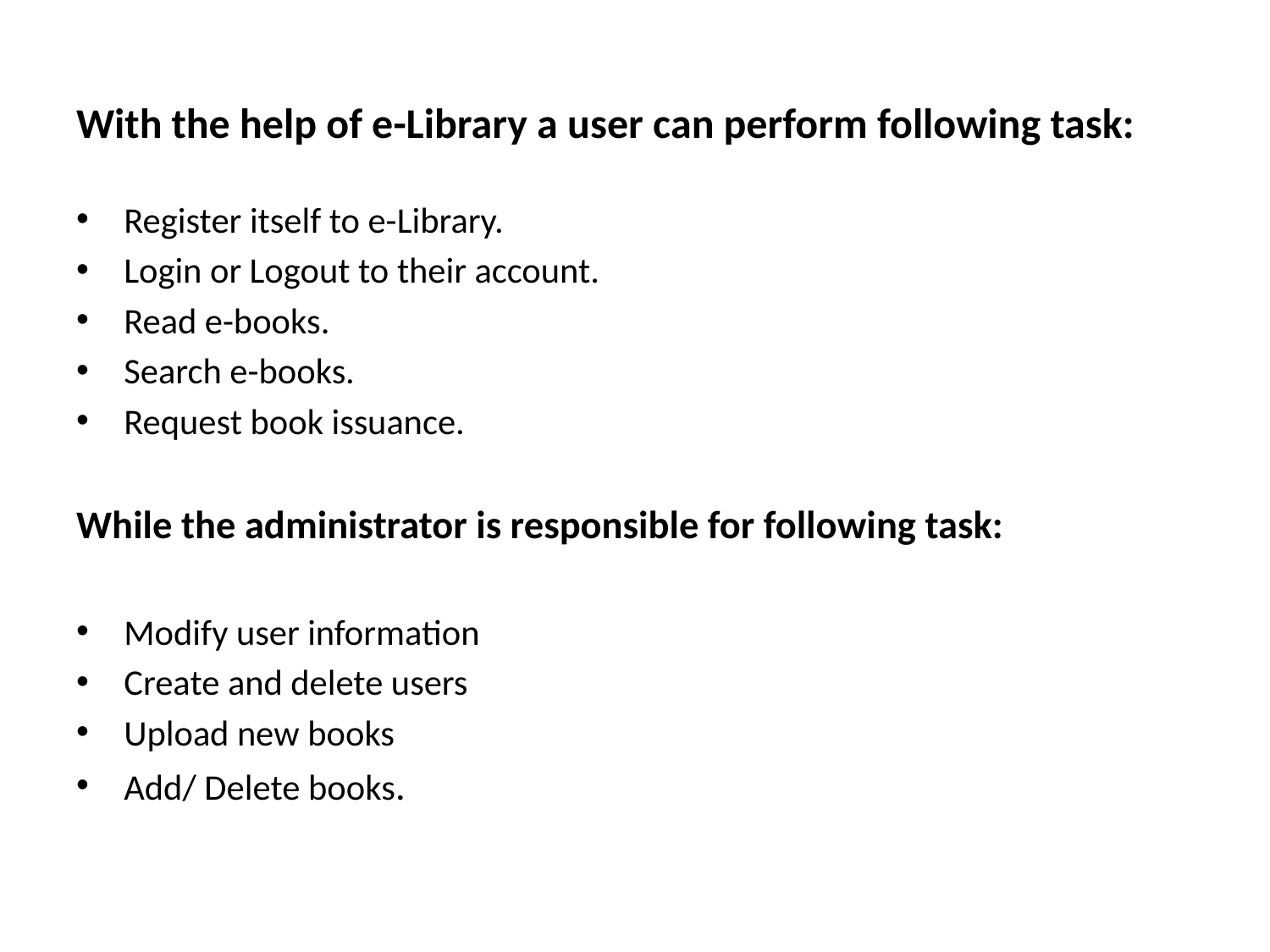

# With the help of e-Library a user can perform following task:
Register itself to e-Library.
Login or Logout to their account.
Read e-books.
Search e-books.
Request book issuance.

While the administrator is responsible for following task:

Modify user information
Create and delete users
Upload new books
Add/ Delete books.